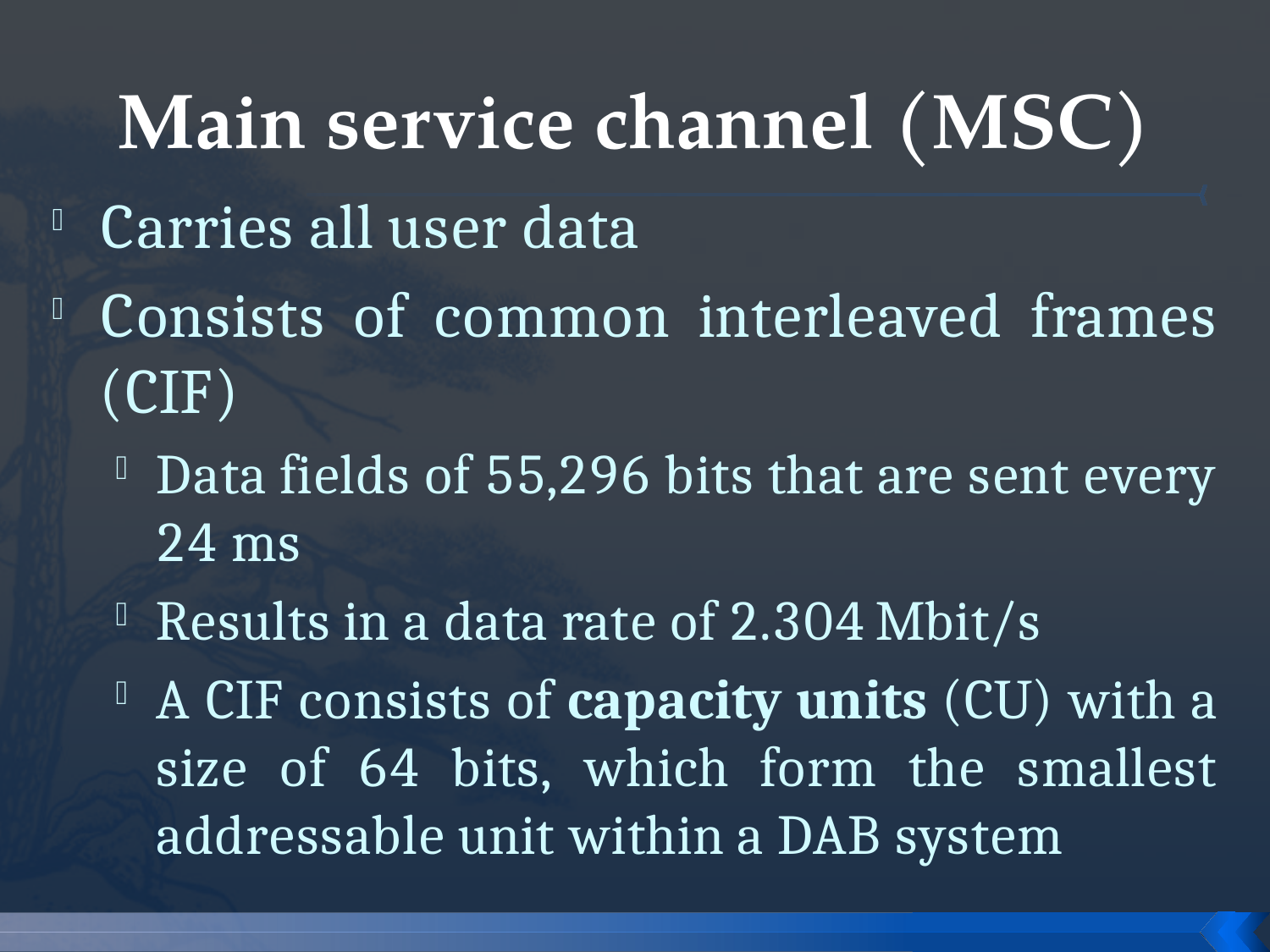

# Main service channel (MSC)
Carries all user data
Consists of common interleaved frames (CIF)
Data fields of 55,296 bits that are sent every 24 ms
Results in a data rate of 2.304 Mbit/s
A CIF consists of capacity units (CU) with a size of 64 bits, which form the smallest addressable unit within a DAB system